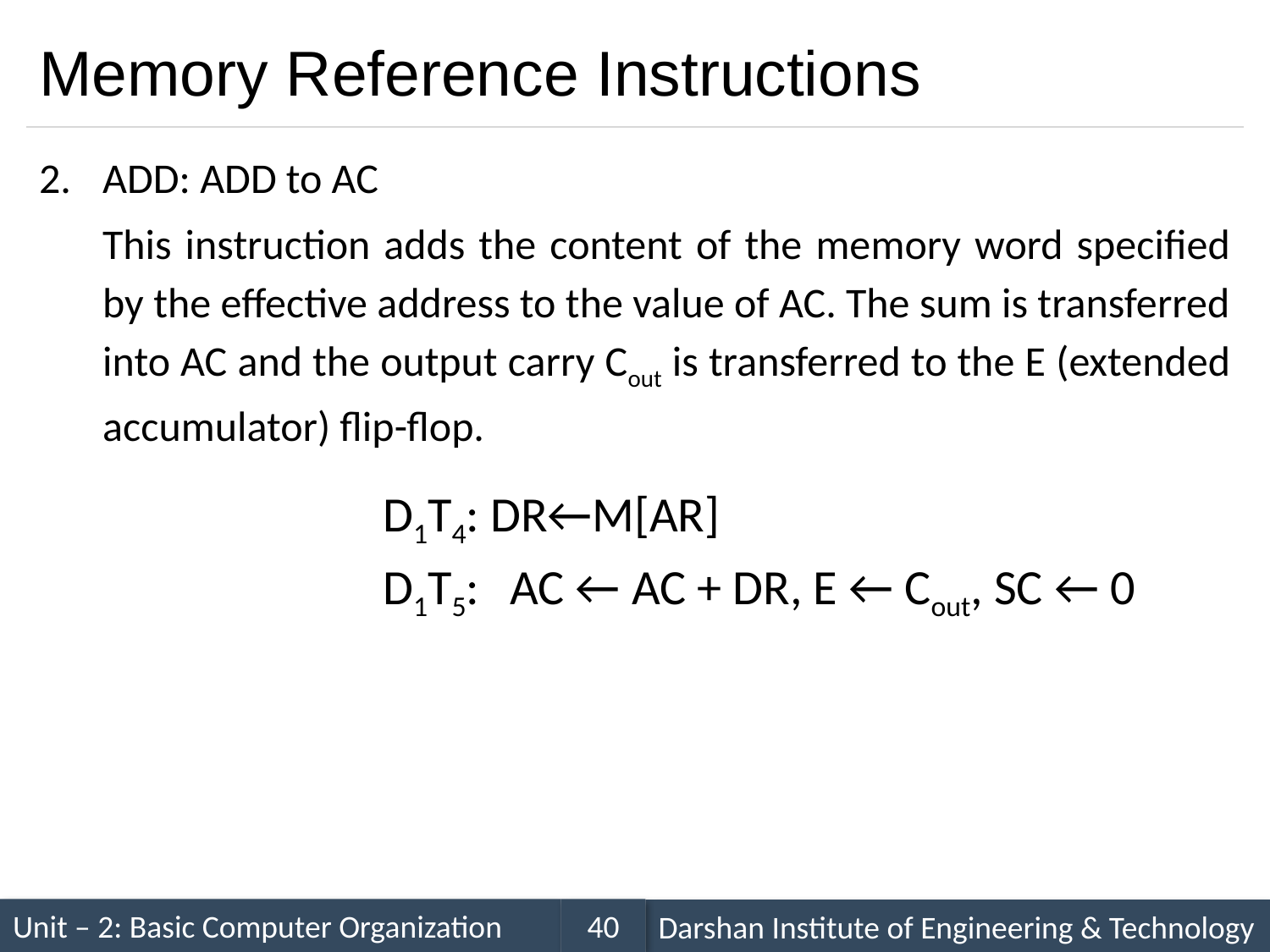

# Memory Reference Instructions
ADD: ADD to AC
This instruction adds the content of the memory word specified by the effective address to the value of AC. The sum is transferred into AC and the output carry Cout is transferred to the E (extended accumulator) flip-flop.
D1T4: DR←M[AR]
D1T5:	AC ← AC + DR, E ← Cout, SC ← 0